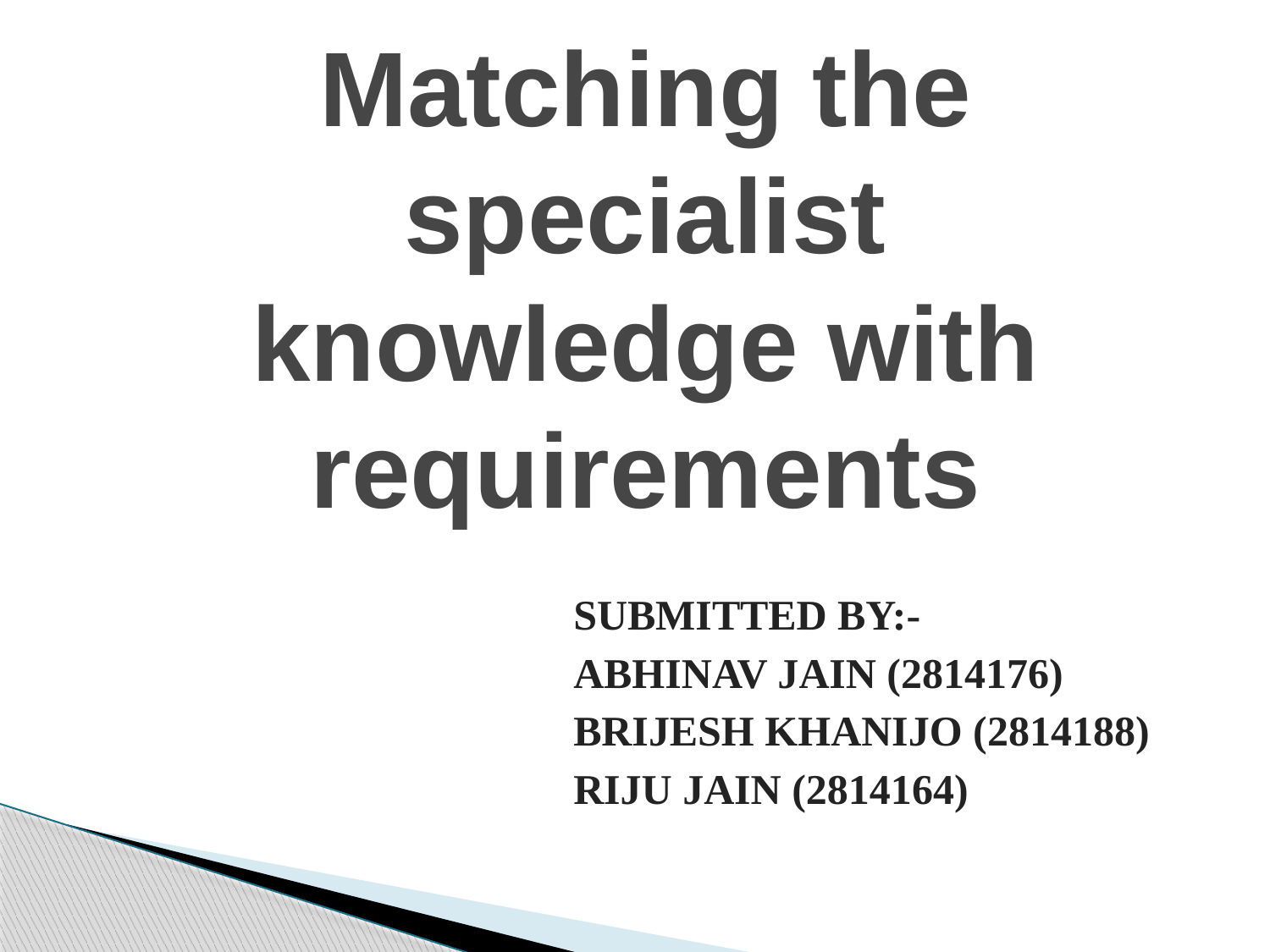

# Matching the specialist knowledge with requirements
SUBMITTED BY:-
ABHINAV JAIN (2814176)
BRIJESH KHANIJO (2814188)
RIJU JAIN (2814164)